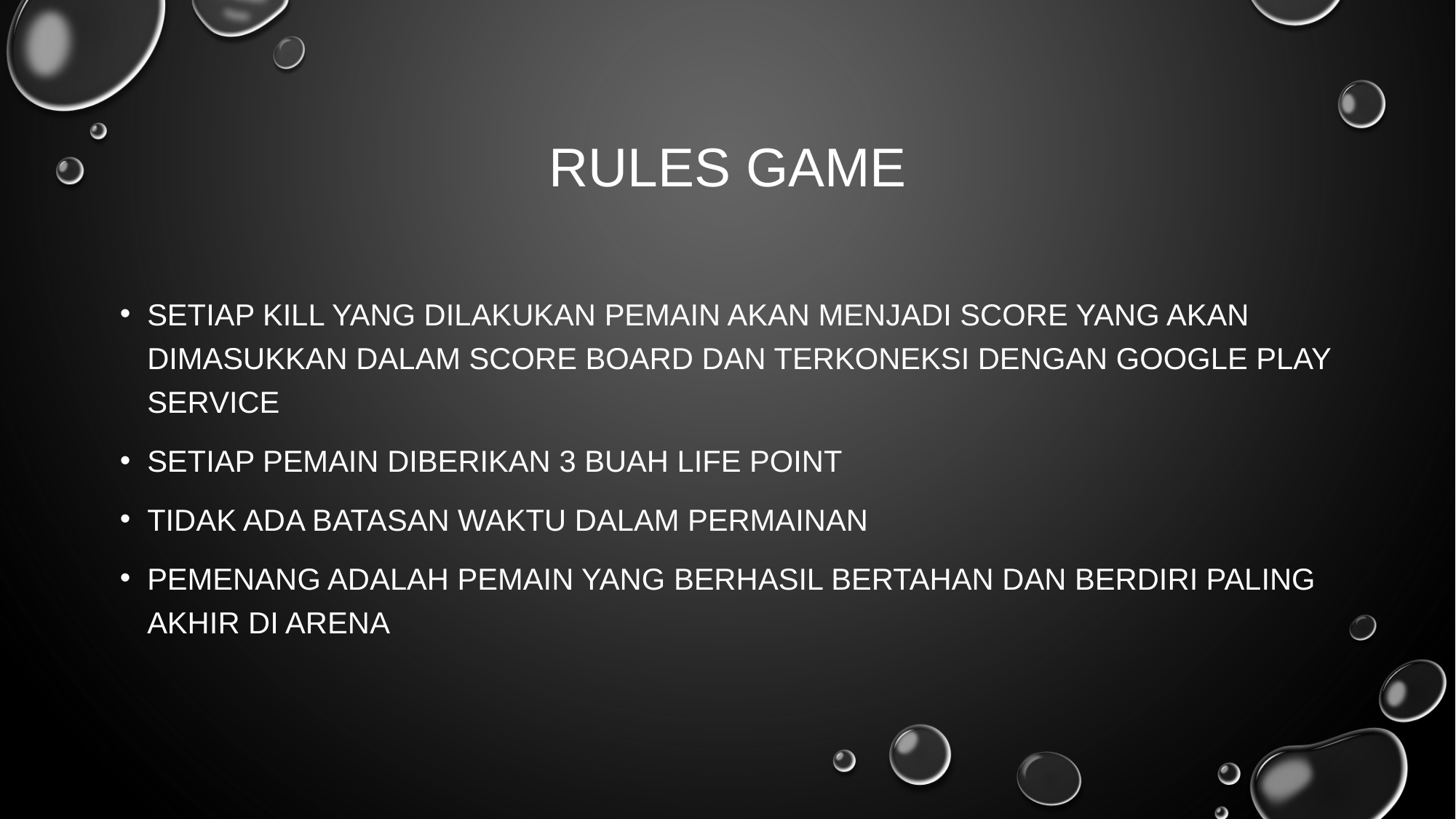

# RULES GAme
Setiap kill yang dilakukan pemain akan menjadi score yang akan dimasukkan dalam score board dan terkoneksi dengan google play service
Setiap pemain diberikan 3 buah life point
Tidak ada batasan waktu dalam permainan
Pemenang adalah pemain yang berhasil bertahan dan berdiri paling akhir di arena